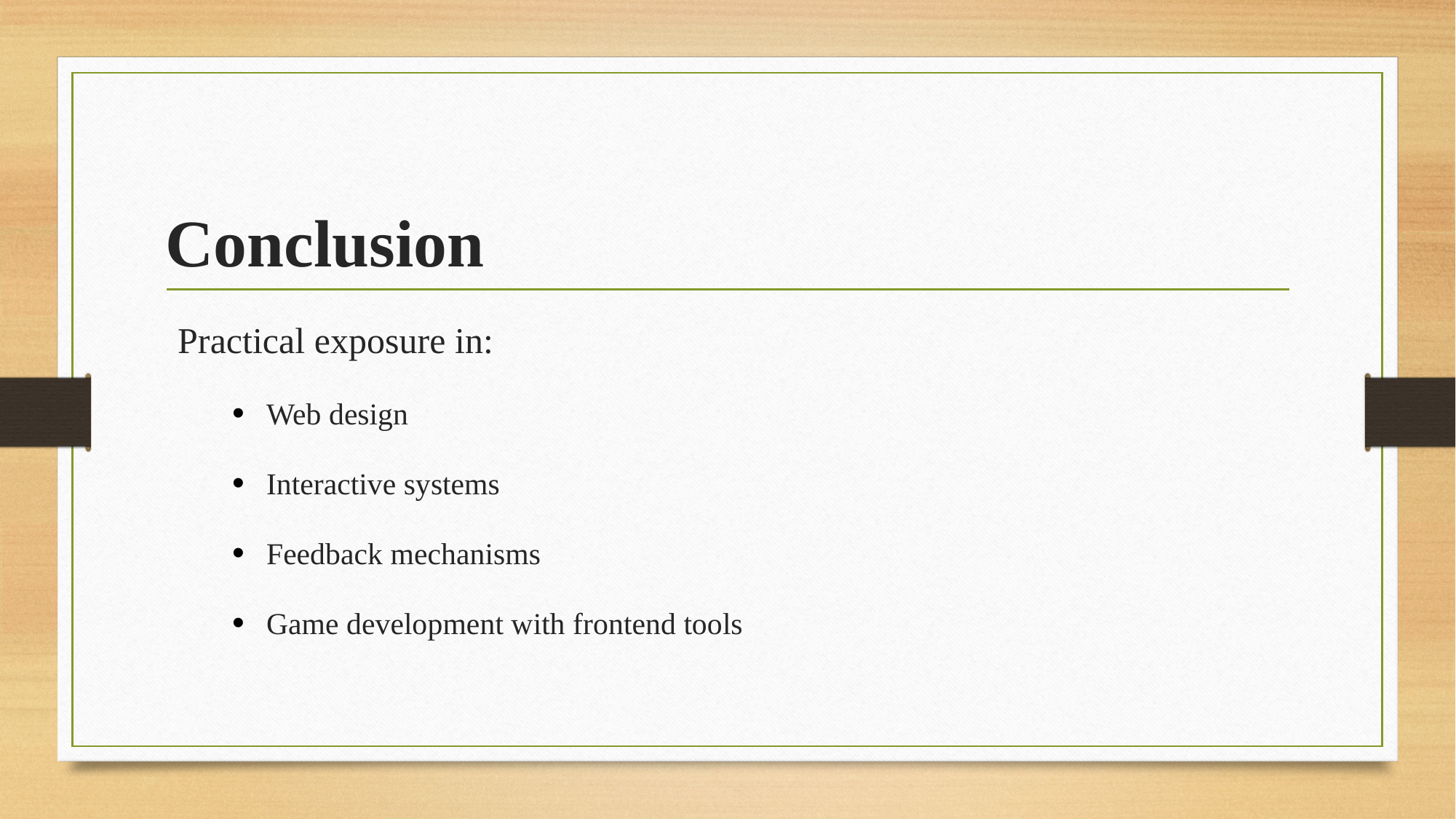

# Conclusion
Practical exposure in:
Web design
Interactive systems
Feedback mechanisms
Game development with frontend tools